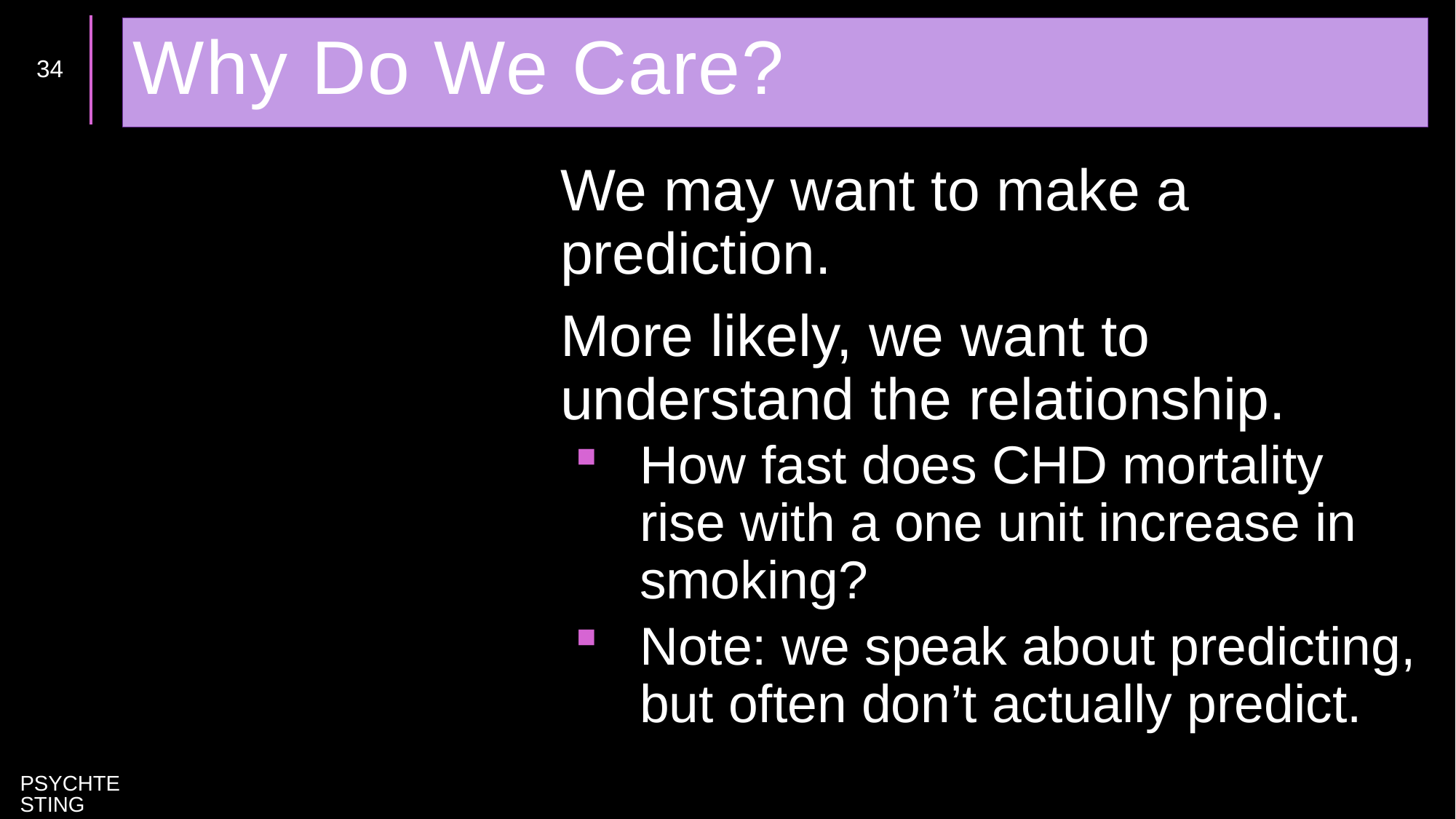

# Why Do We Care?
34
We may want to make a prediction.
More likely, we want to understand the relationship.
How fast does CHD mortality rise with a one unit increase in smoking?
Note: we speak about predicting, but often don’t actually predict.
PsychTesting